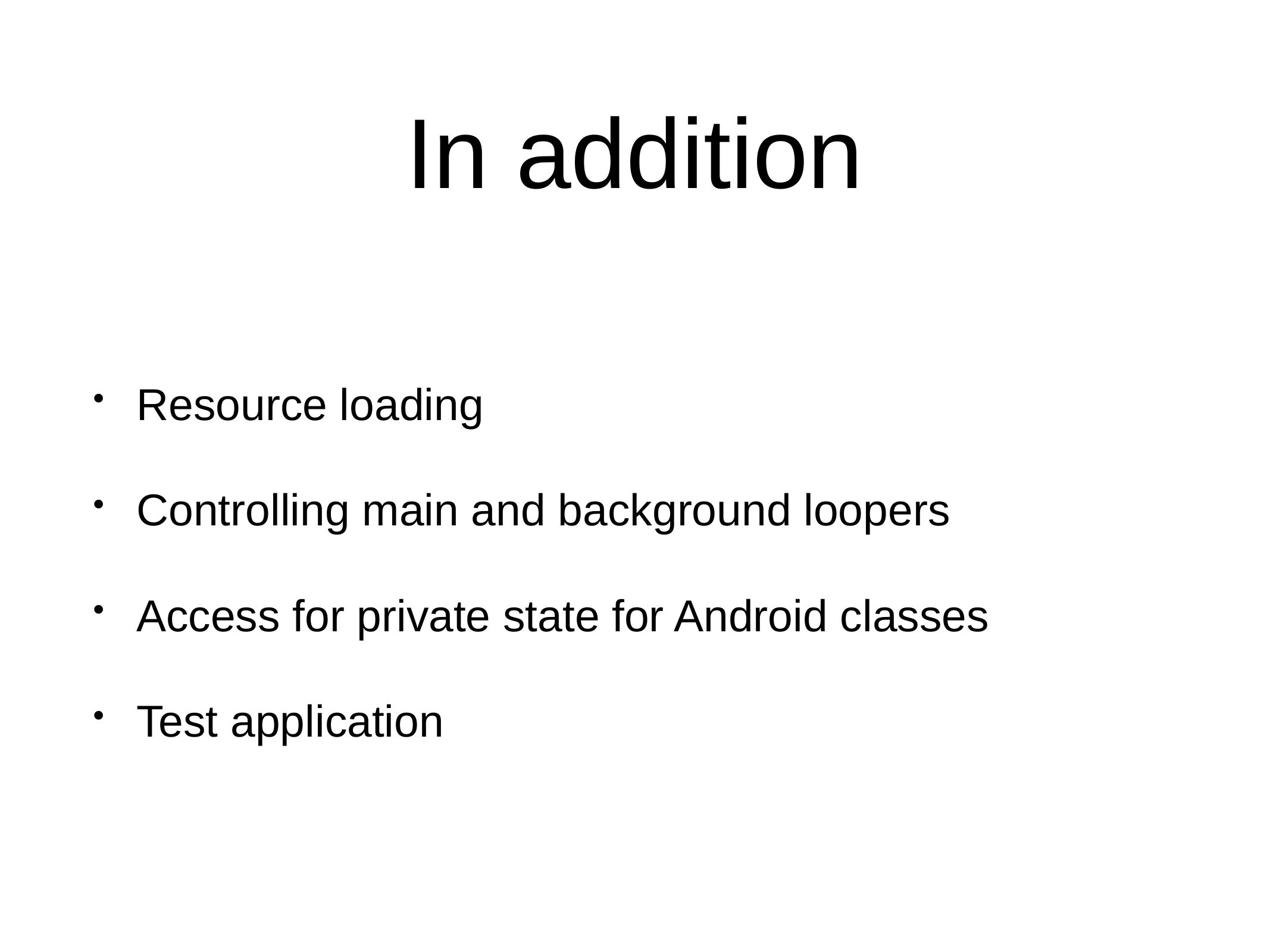

# In addition
Resource loading
Controlling main and background loopers
Access for private state for Android classes
Test application